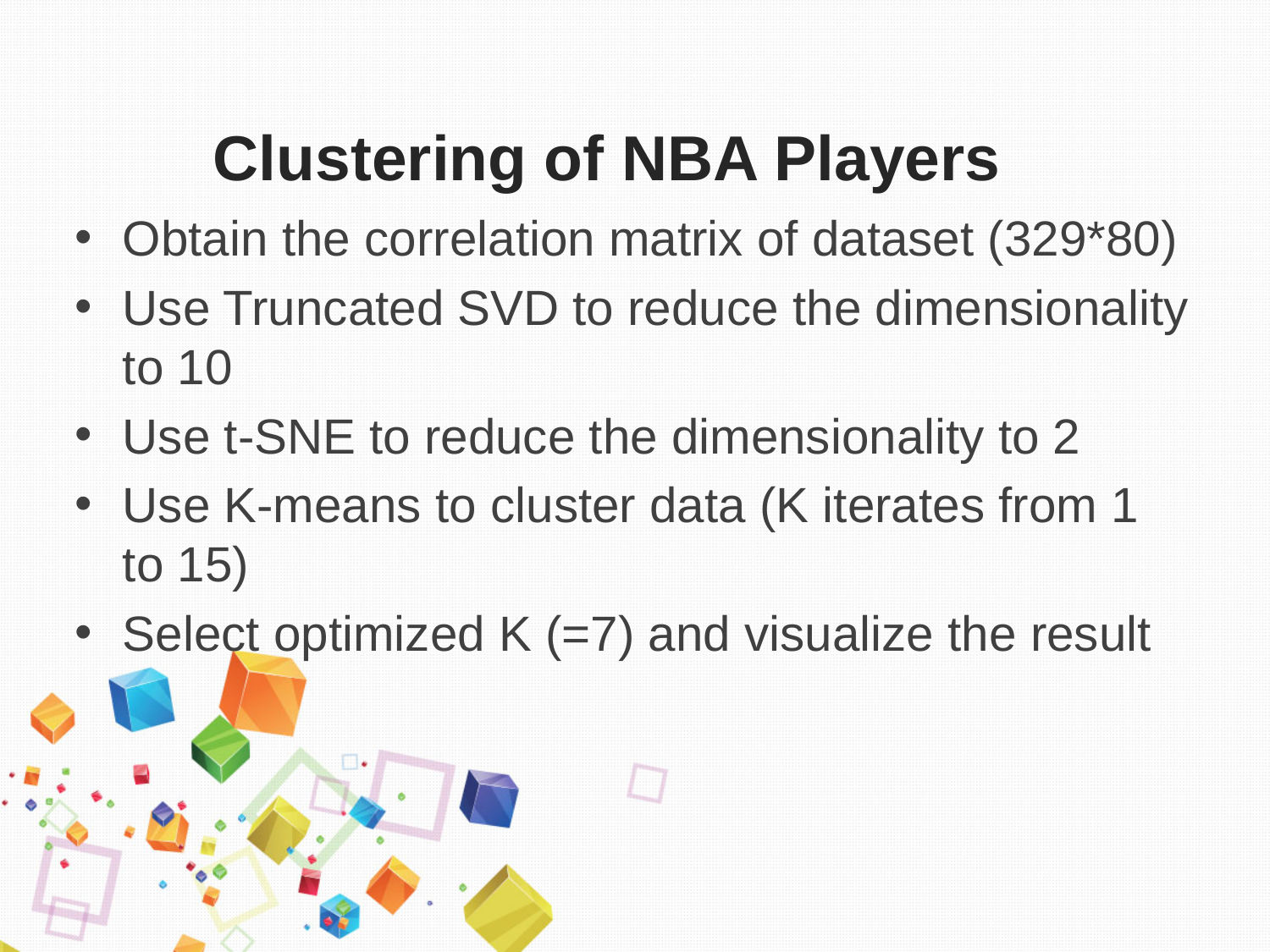

# Clustering of NBA Players
Obtain the correlation matrix of dataset (329*80)
Use Truncated SVD to reduce the dimensionality to 10
Use t-SNE to reduce the dimensionality to 2
Use K-means to cluster data (K iterates from 1 to 15)
Select optimized K (=7) and visualize the result